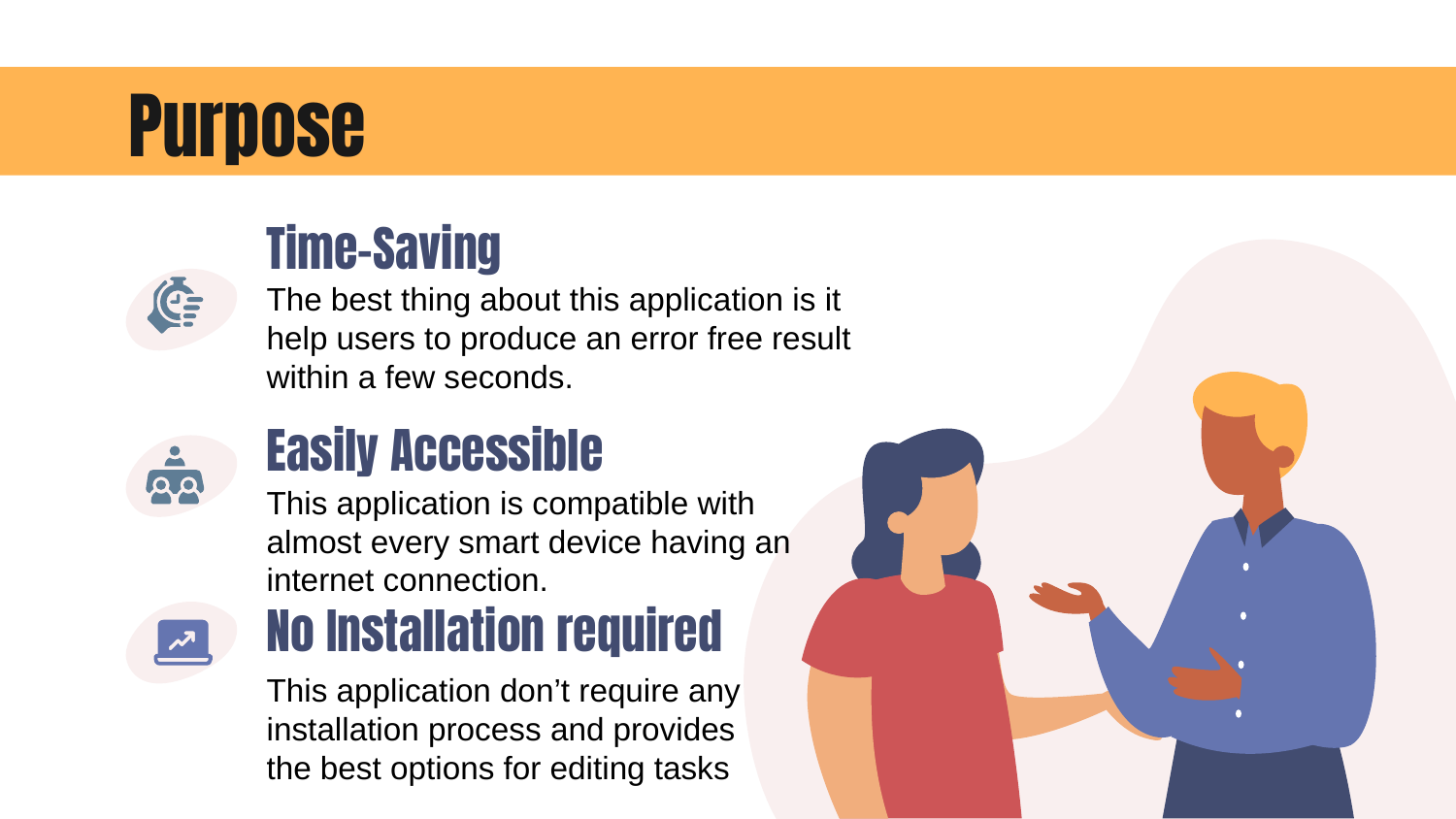

# Purpose
Time-Saving

The best thing about this application is it help users to produce an error free result within a few seconds.

Easily Accessible

This application is compatible with almost every smart device having an internet connection.
No Installation required

This application don’t require any installation process and provides the best options for editing tasks